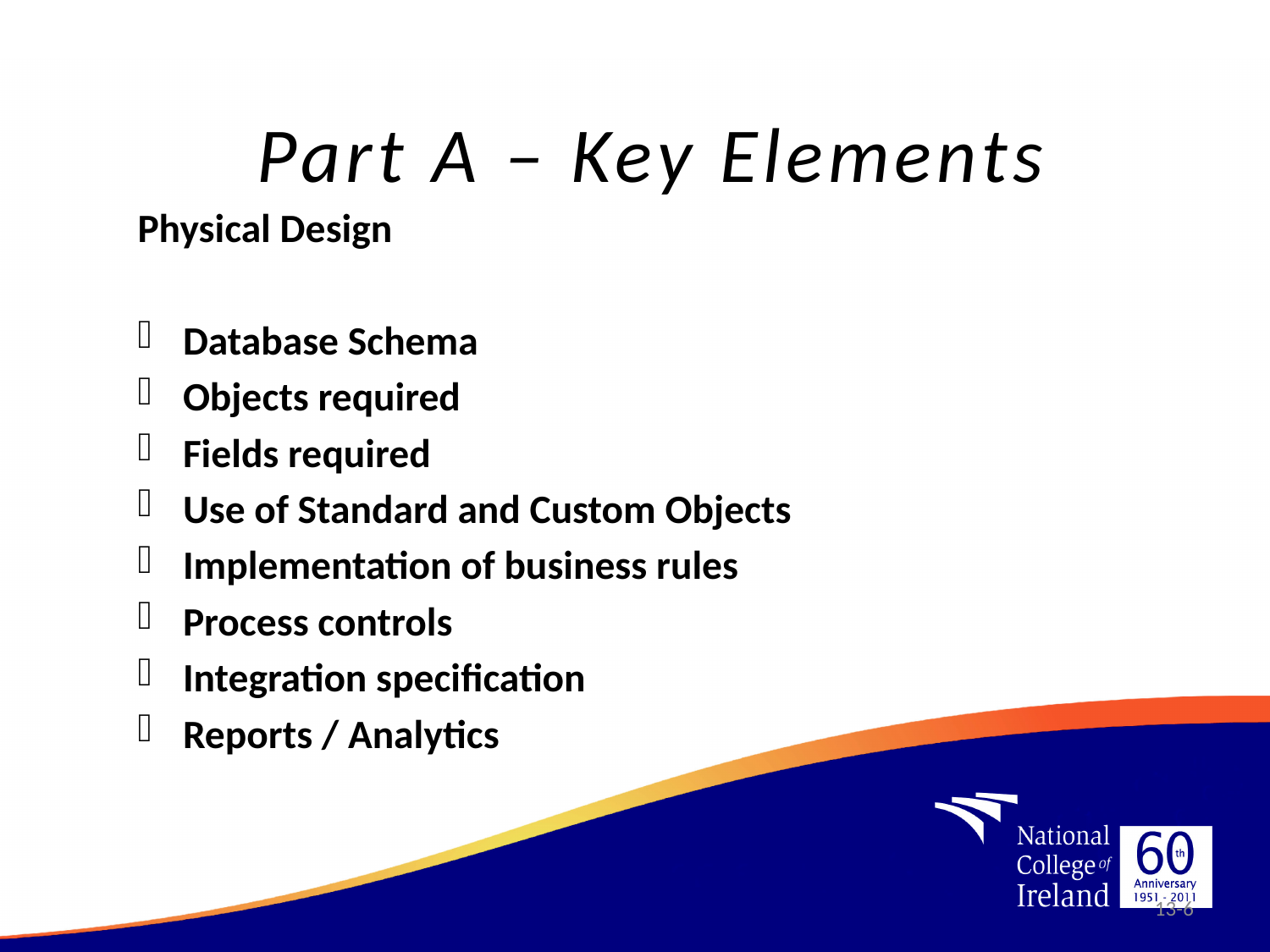

# Part A – Key Elements
Physical Design

Database Schema
Objects required
Fields required
Use of Standard and Custom Objects
Implementation of business rules
Process controls
Integration specification
Reports / Analytics

13-6